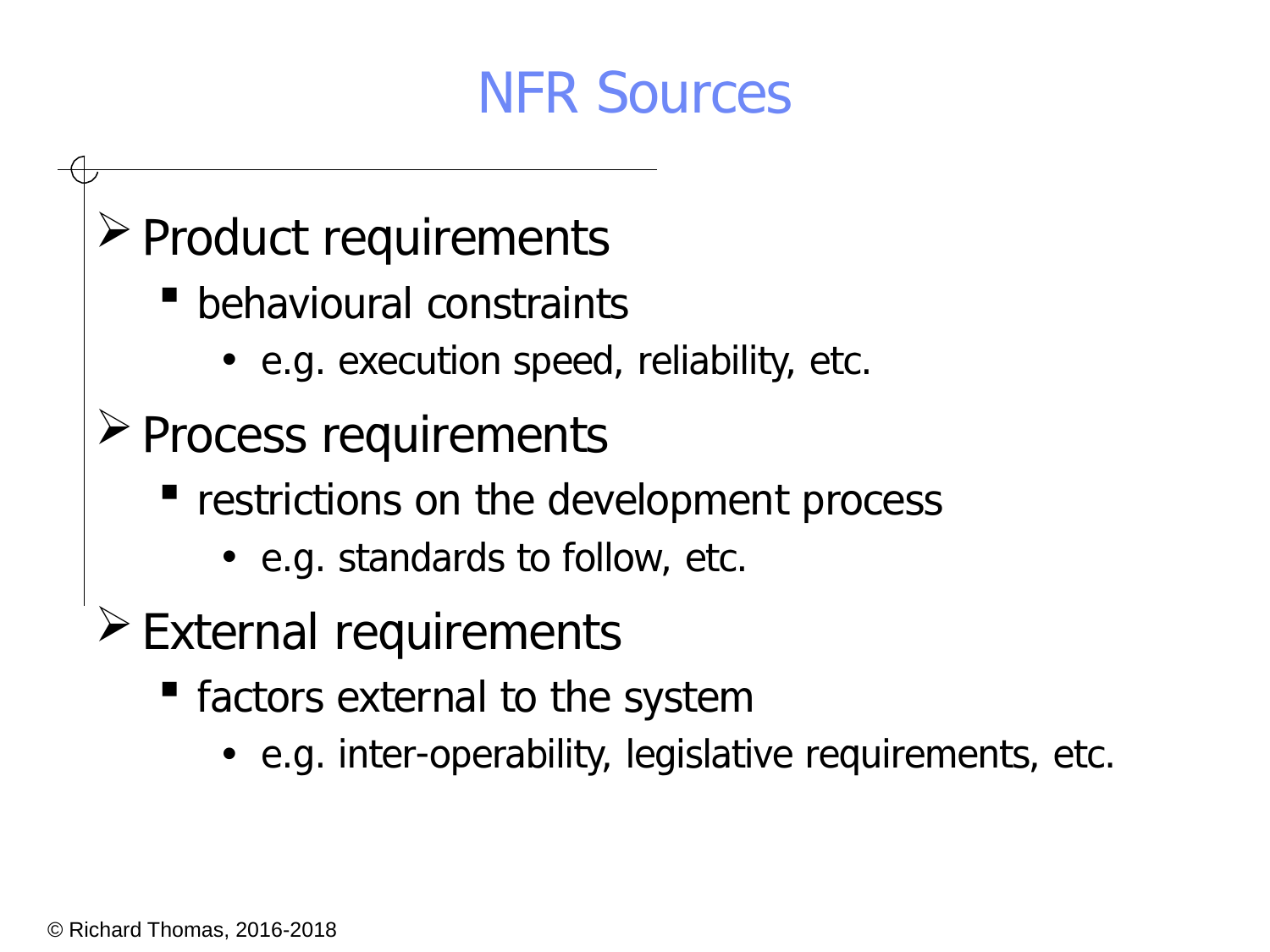

# NFR Sources
Product requirements
behavioural constraints
e.g. execution speed, reliability, etc.
Process requirements
restrictions on the development process
e.g. standards to follow, etc.
External requirements
factors external to the system
e.g. inter-operability, legislative requirements, etc.